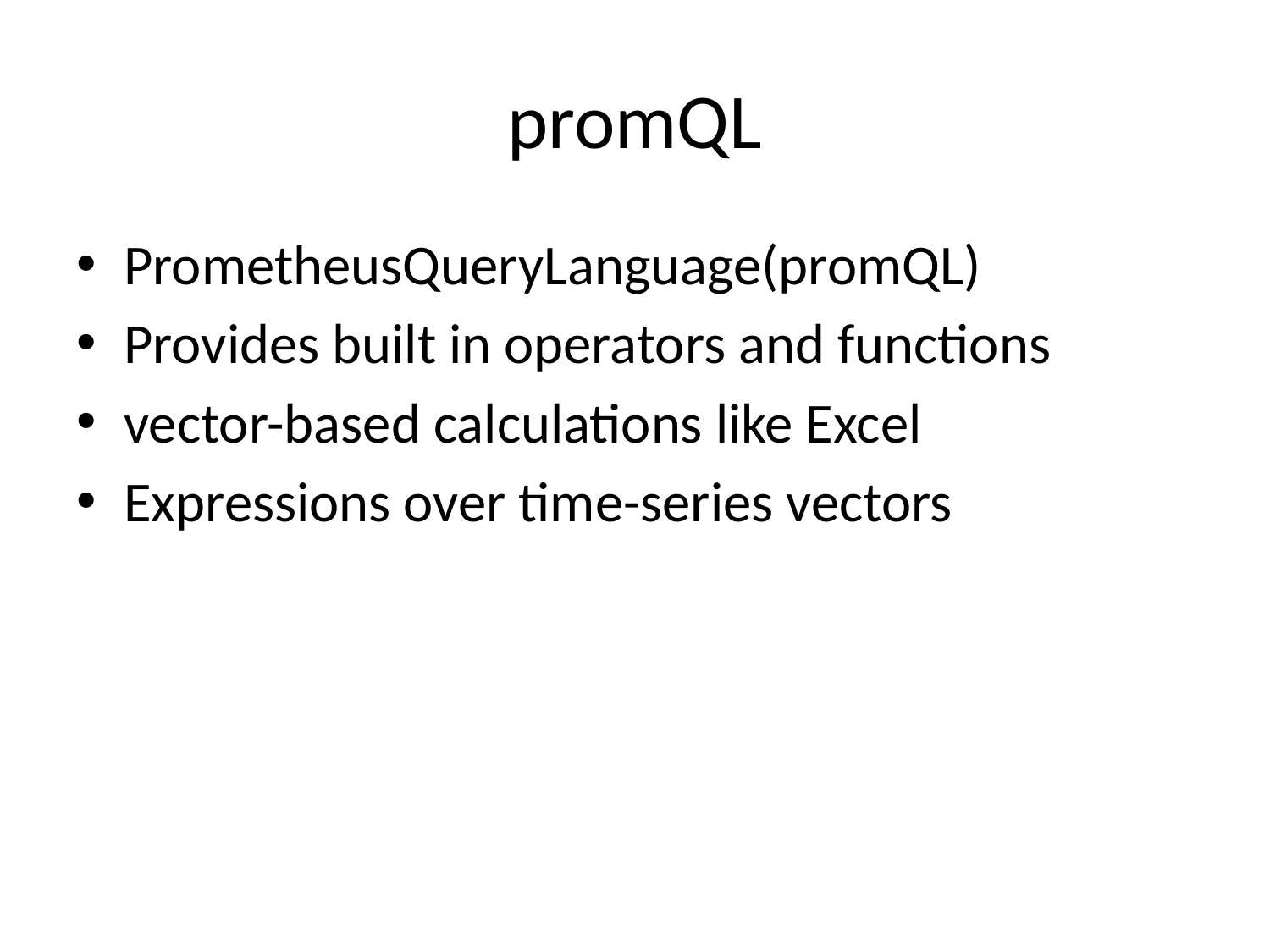

# promQL
PrometheusQueryLanguage(promQL)
Provides built in operators and functions
vector-based calculations like Excel
Expressions over time-series vectors